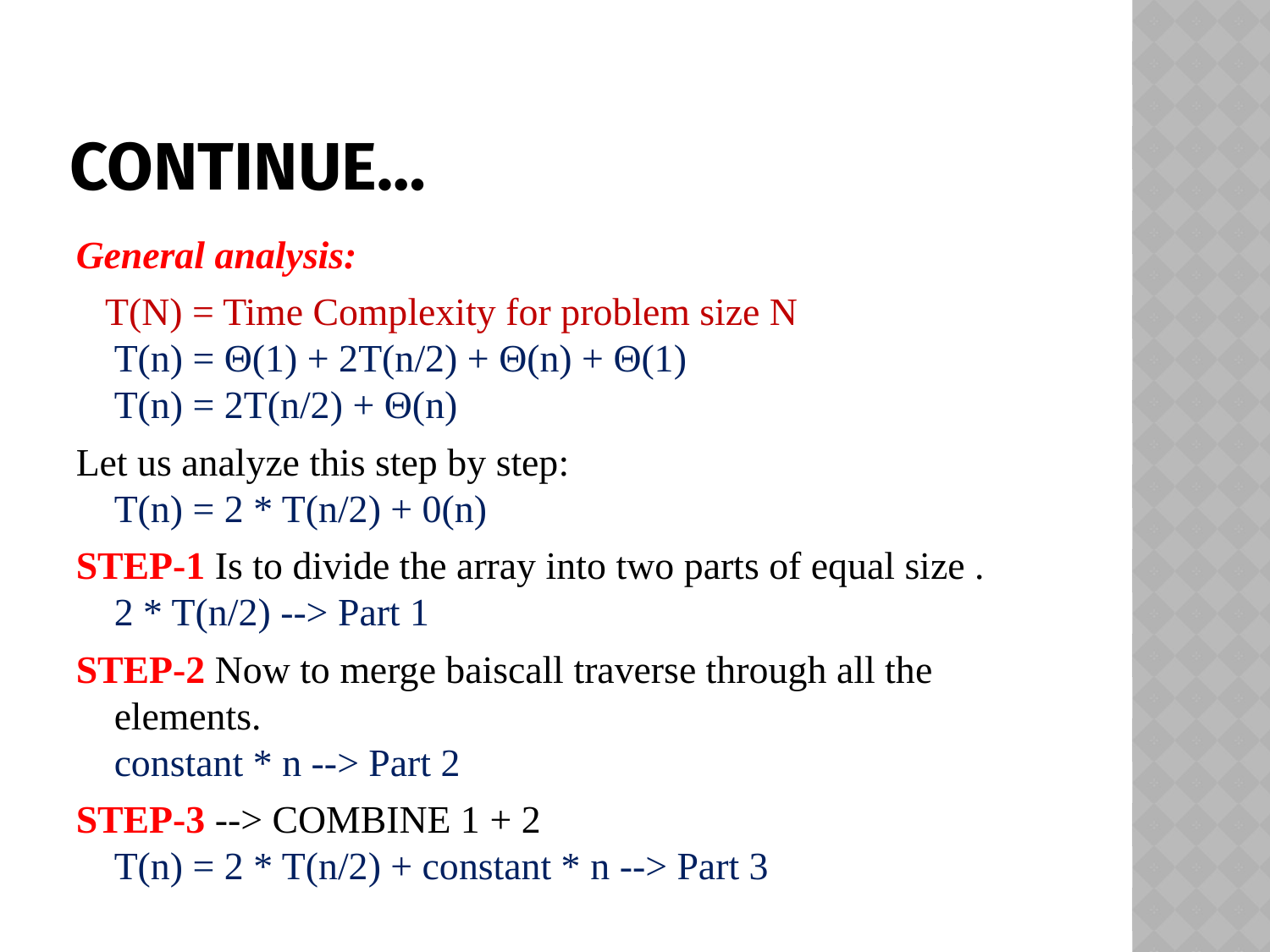

# Continue…
General analysis:
   T(N) = Time Complexity for problem size N
T(n) = Θ(1) + 2T(n/2) + Θ(n) + Θ(1)
T(n) = 2T(n/2) + Θ(n)
Let us analyze this step by step:
T(n) = 2 * T(n/2) + 0(n)
STEP-1 Is to divide the array into two parts of equal size .
2 * T(n/2) --> Part 1
STEP-2 Now to merge baiscall traverse through all the elements.
constant * n --> Part 2
STEP-3 --> COMBINE 1 + 2
T(n) = 2 * T(n/2) + constant * n --> Part 3